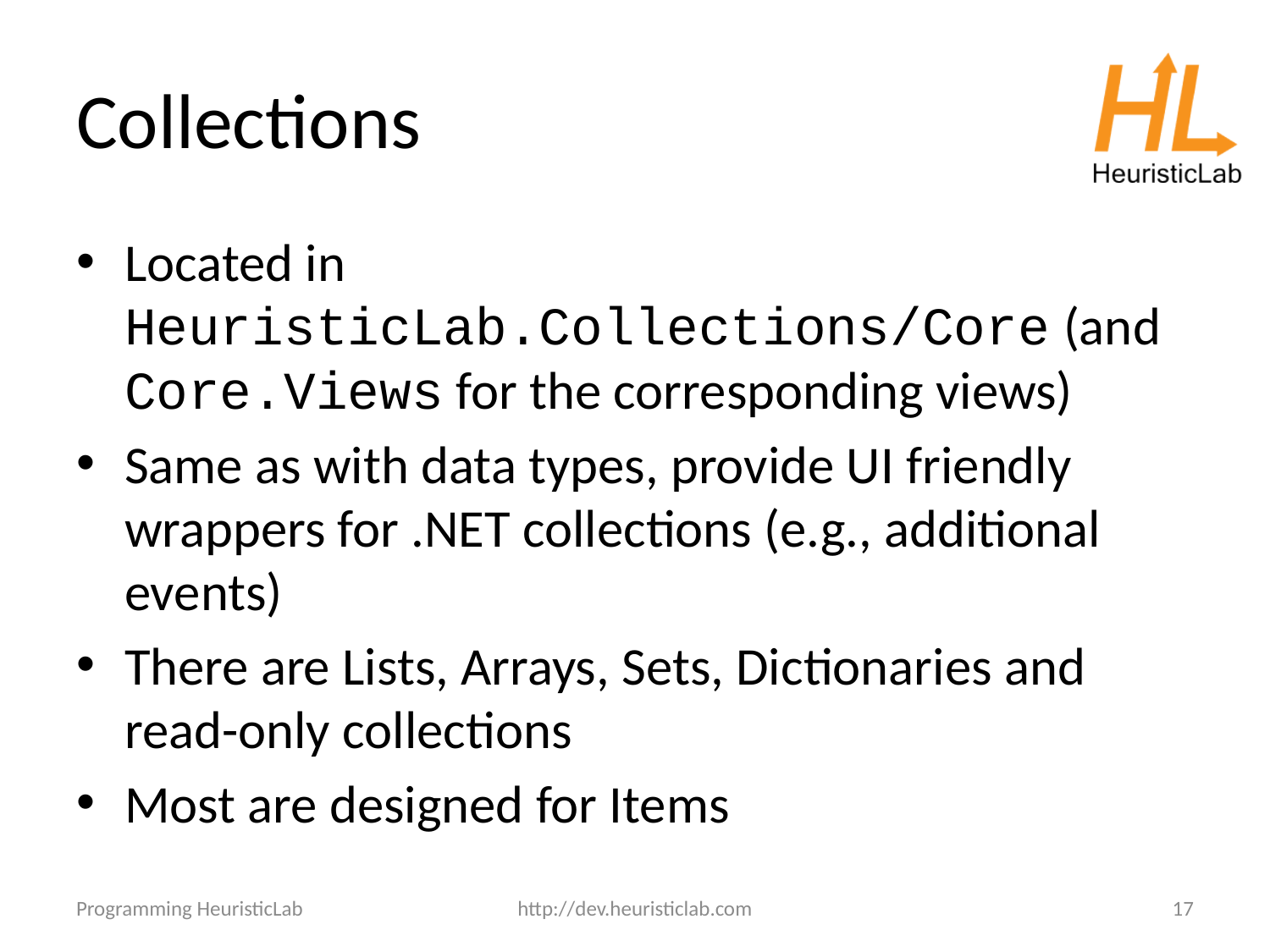

# Collections
Located in HeuristicLab.Collections/Core (and Core.Views for the corresponding views)
Same as with data types, provide UI friendly wrappers for .NET collections (e.g., additional events)
There are Lists, Arrays, Sets, Dictionaries and read-only collections
Most are designed for Items

Programming HeuristicLab
http://dev.heuristiclab.com
17